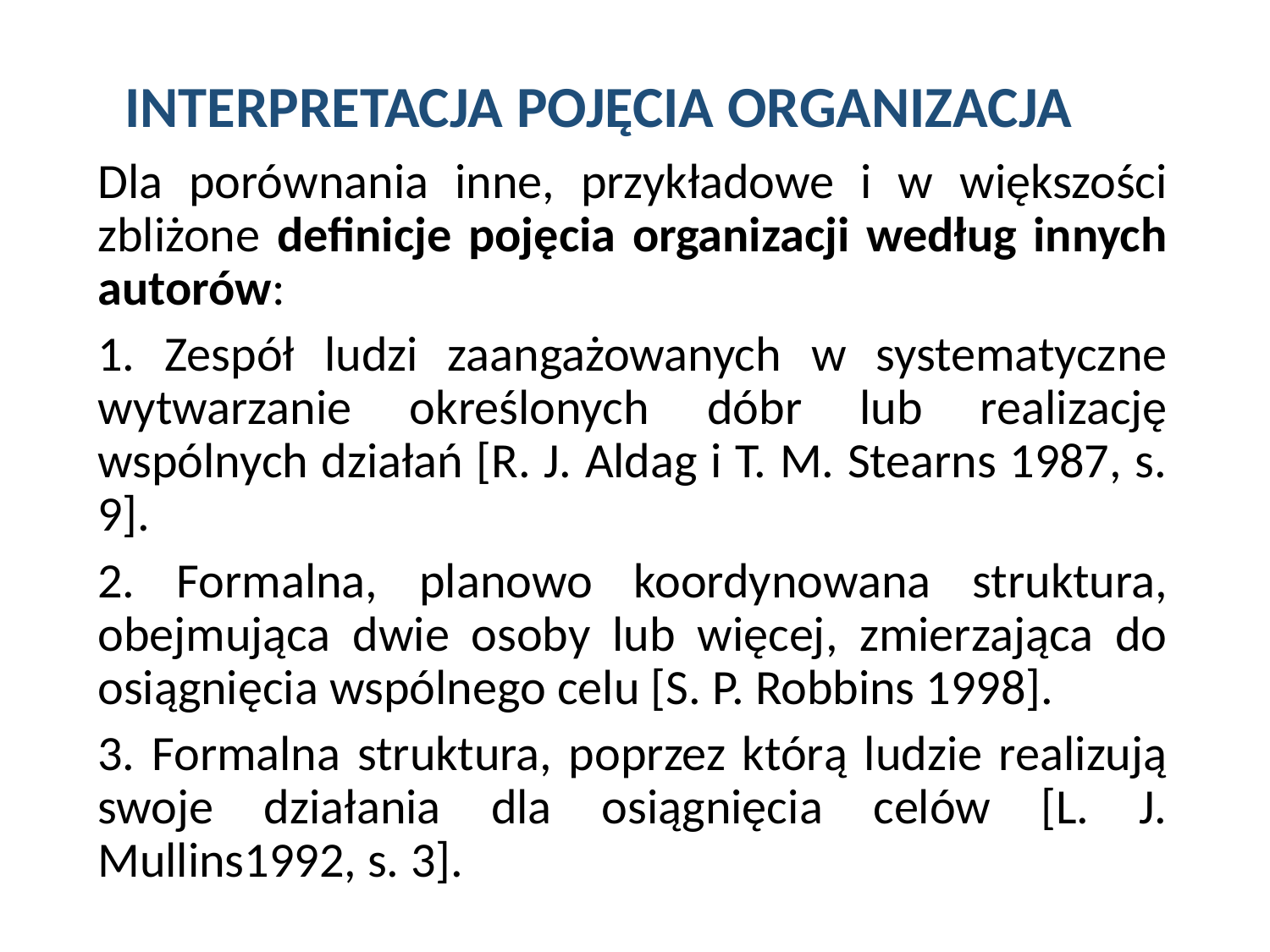

INTERPRETACJA POJĘCIA ORGANIZACJA
Dla porównania inne, przykładowe i w większości zbliżone definicje pojęcia organizacji według innych autorów:
1. Zespół ludzi zaangażowanych w systematyczne wytwarzanie określonych dóbr lub realizację wspólnych działań [R. J. Aldag i T. M. Stearns 1987, s. 9].
2. Formalna, planowo koordynowana struktura, obejmująca dwie osoby lub więcej, zmierzająca do osiągnięcia wspólnego celu [S. P. Robbins 1998].
3. Formalna struktura, poprzez którą ludzie realizują swoje działania dla osiągnięcia celów [L. J. Mullins1992, s. 3].